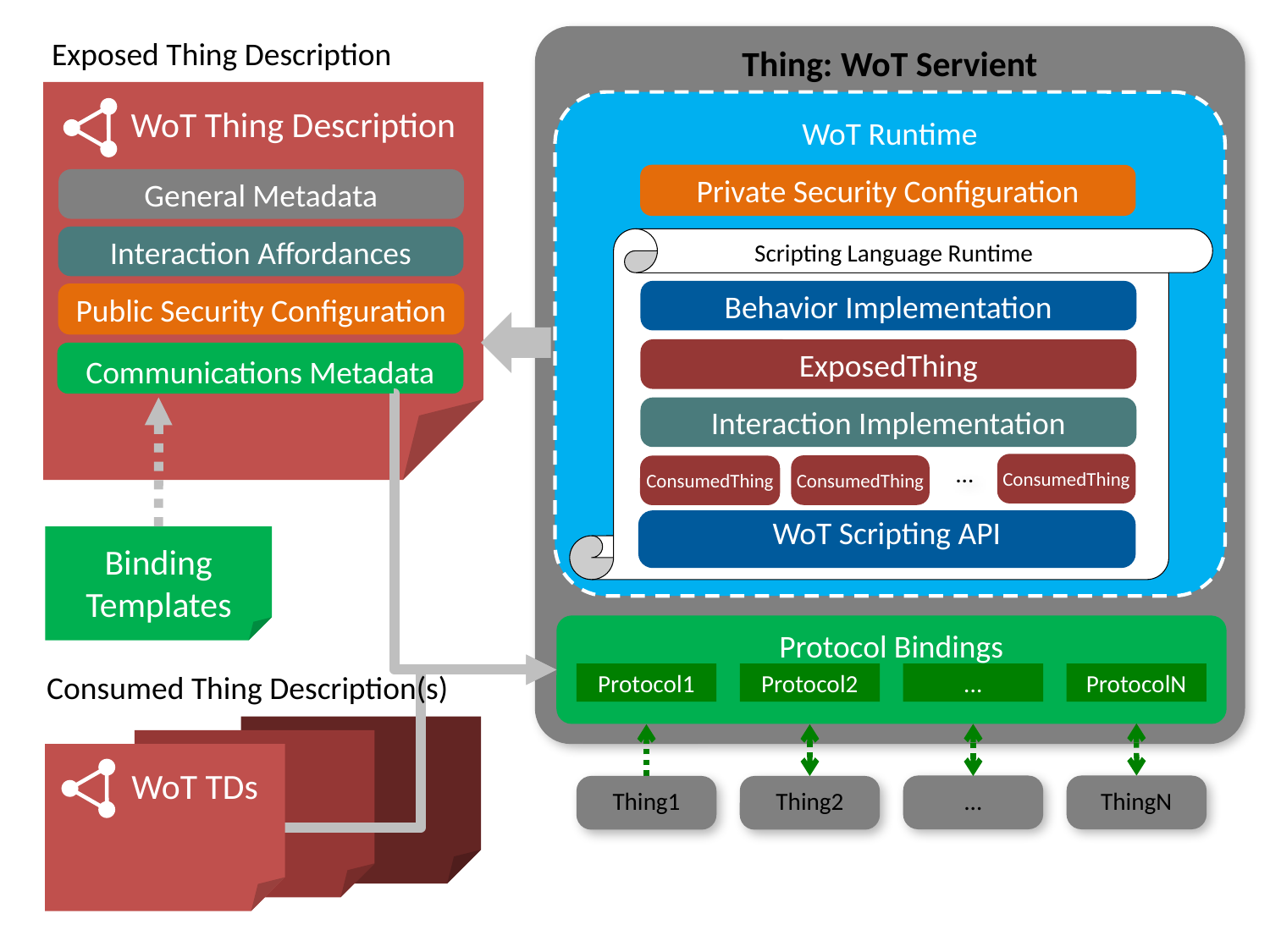

Thing: WoT Servient
Exposed Thing Description
WoT Thing Description
WoT Runtime

Private Security Configuration
General Metadata
Interaction Affordances
Scripting Language Runtime
Scripting Language Runtime
Behavior Implementation
Public Security Configuration

ExposedThing
Communications Metadata
Interaction Implementation
…
ConsumedThing
ConsumedThing
ConsumedThing
WoT Scripting API
Binding
Templates
Protocol Bindings
Consumed Thing Description(s)
Protocol1
Protocol2
...
ProtocolN

WoT TDs

ThingN
…
Thing1
Thing2